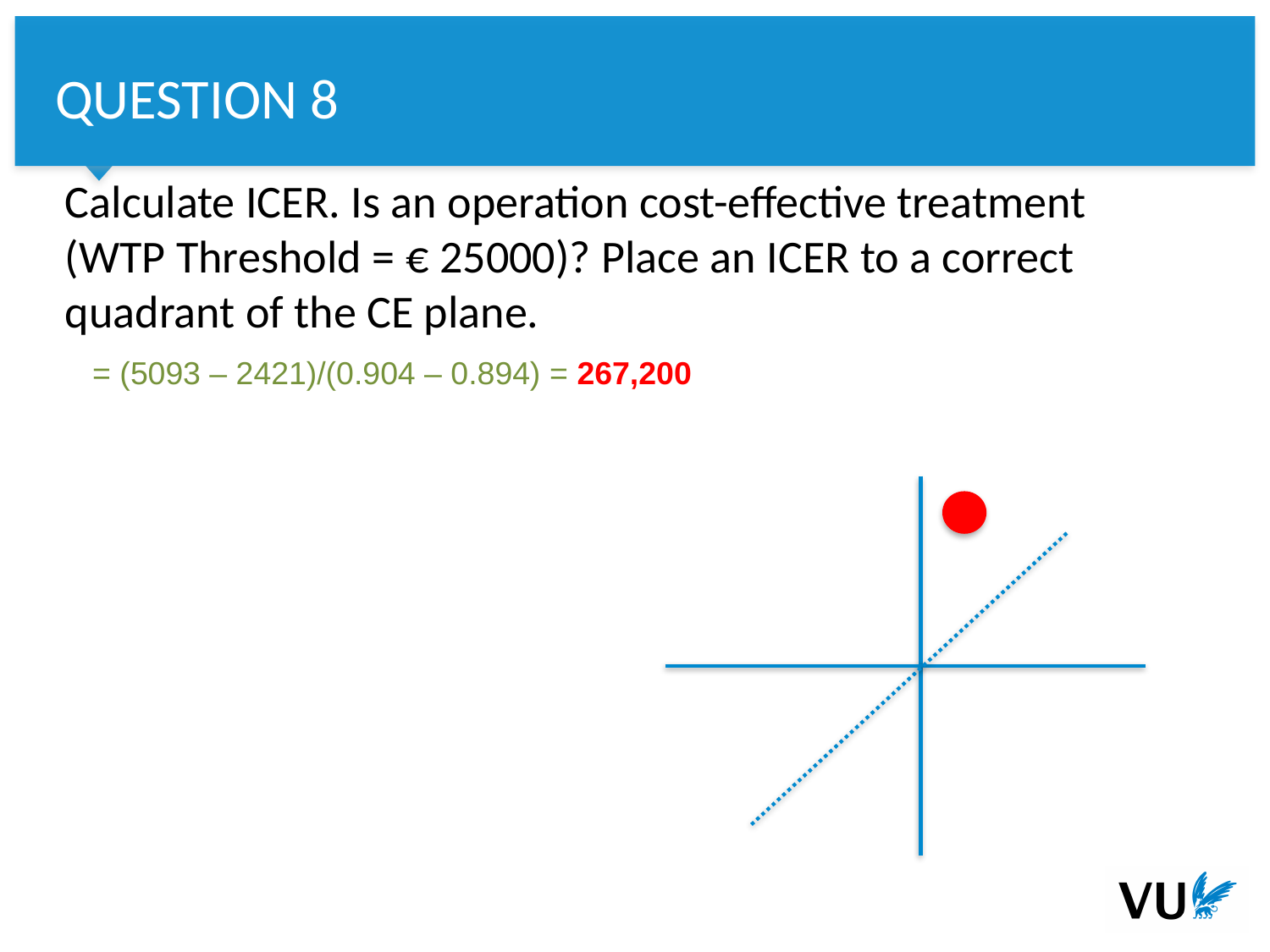

# question 8
Calculate ICER. Is an operation cost-effective treatment (WTP Threshold = € 25000)? Place an ICER to a correct quadrant of the CE plane.
= (5093 – 2421)/(0.904 – 0.894) = 267,200